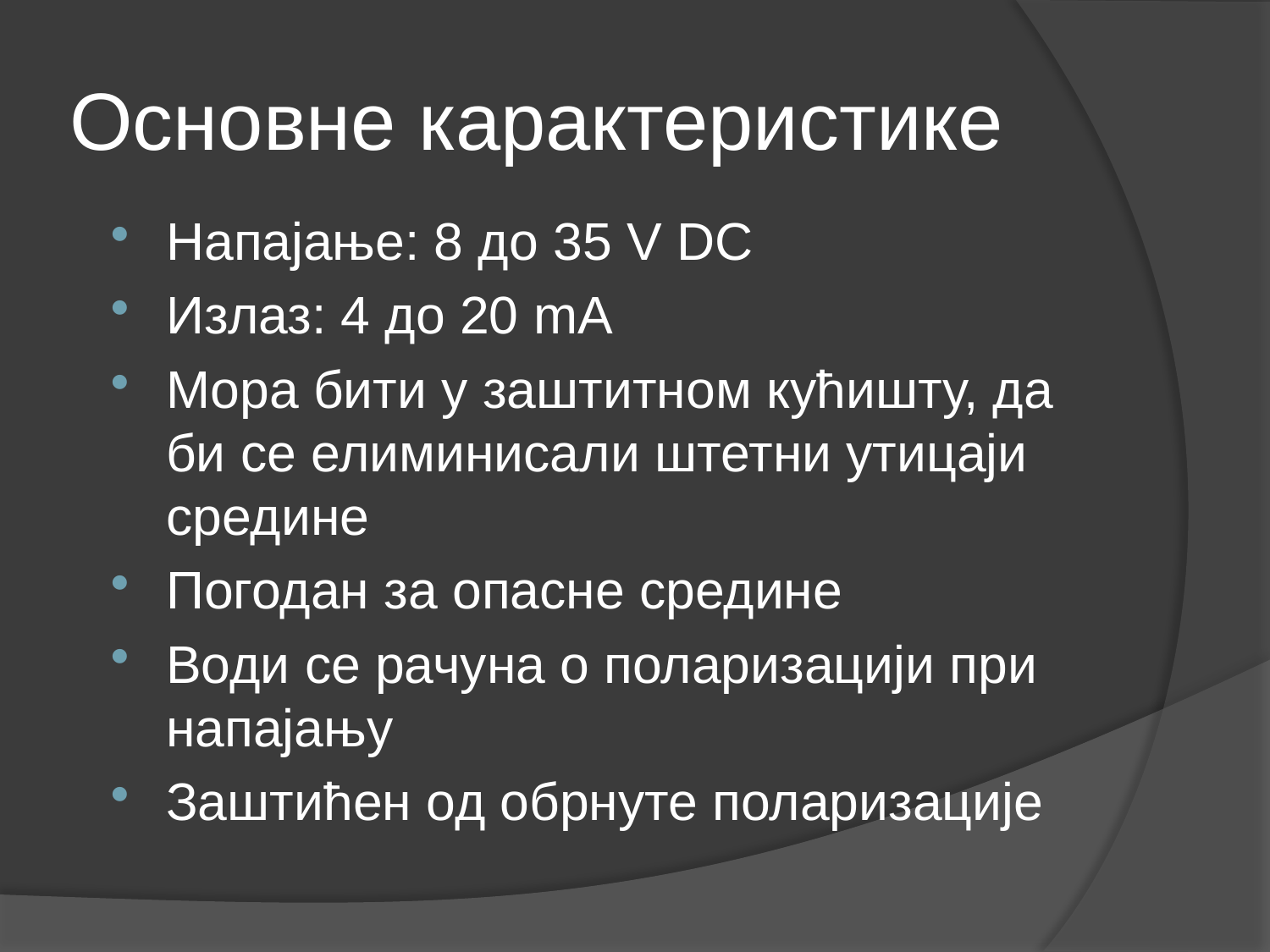

# Основне карактеристике
Напајање: 8 до 35 V DC
Излаз: 4 до 20 mA
Мора бити у заштитном кућишту, да би се елиминисали штетни утицаји средине
Погодан за опасне средине
Води се рачуна о поларизацији при напајању
Заштићен од обрнуте поларизације